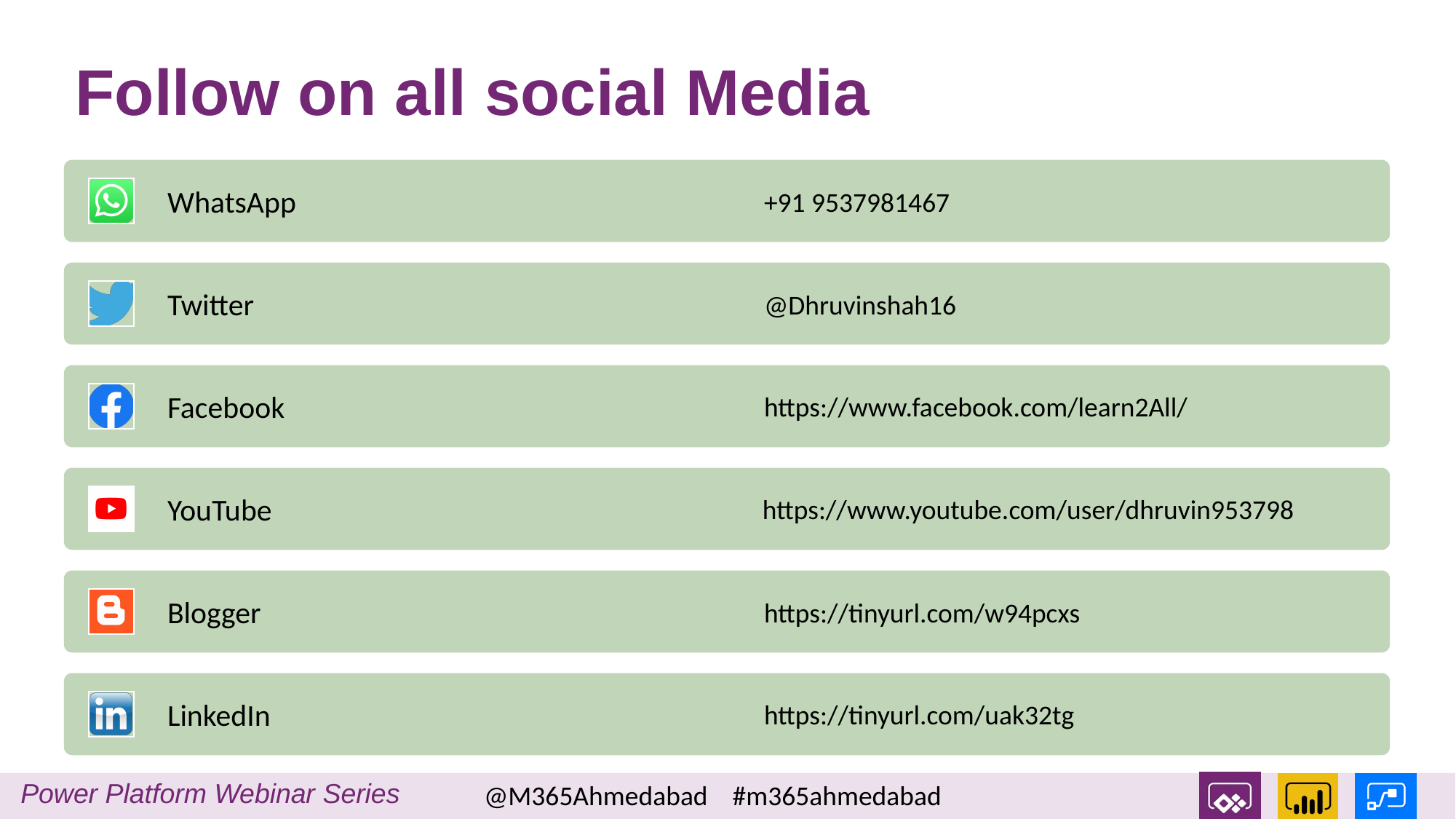

# Follow on all social Media
WhatsApp
+91 9537981467
Twitter
@Dhruvinshah16
Facebook
https://www.facebook.com/learn2All/
YouTube
https://www.youtube.com/user/dhruvin953798
Blogger
https://tinyurl.com/w94pcxs
LinkedIn
https://tinyurl.com/uak32tg